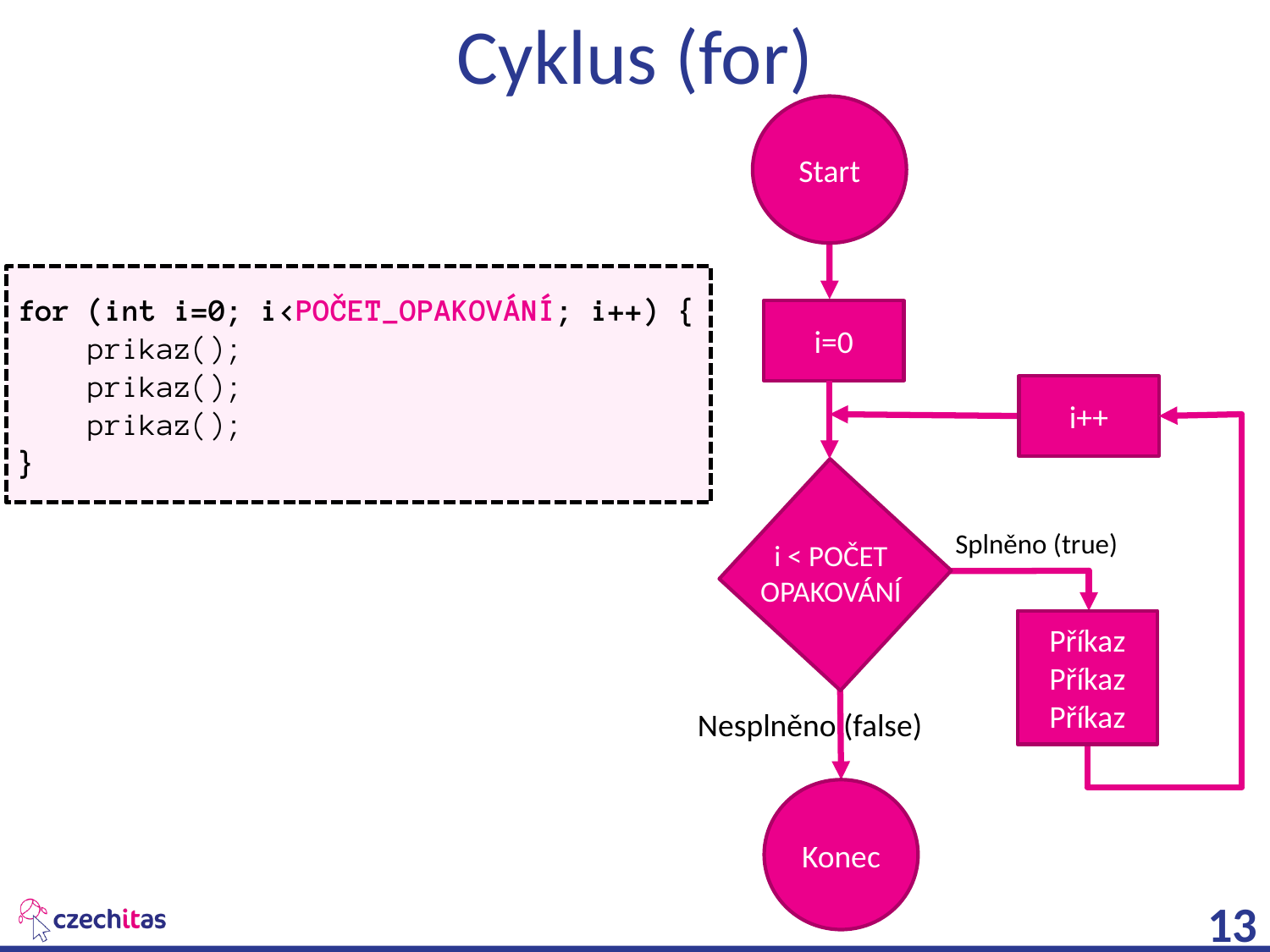

# Cyklus (for)
Start
for (int i=0; i<POČET_OPAKOVÁNÍ; i++) {
    prikaz();
    prikaz();
    prikaz();
}
i=0
i++

Splněno (true)
i < POČET
OPAKOVÁNÍ
Příkaz
Příkaz
Příkaz
Nesplněno (false)
Konec
13